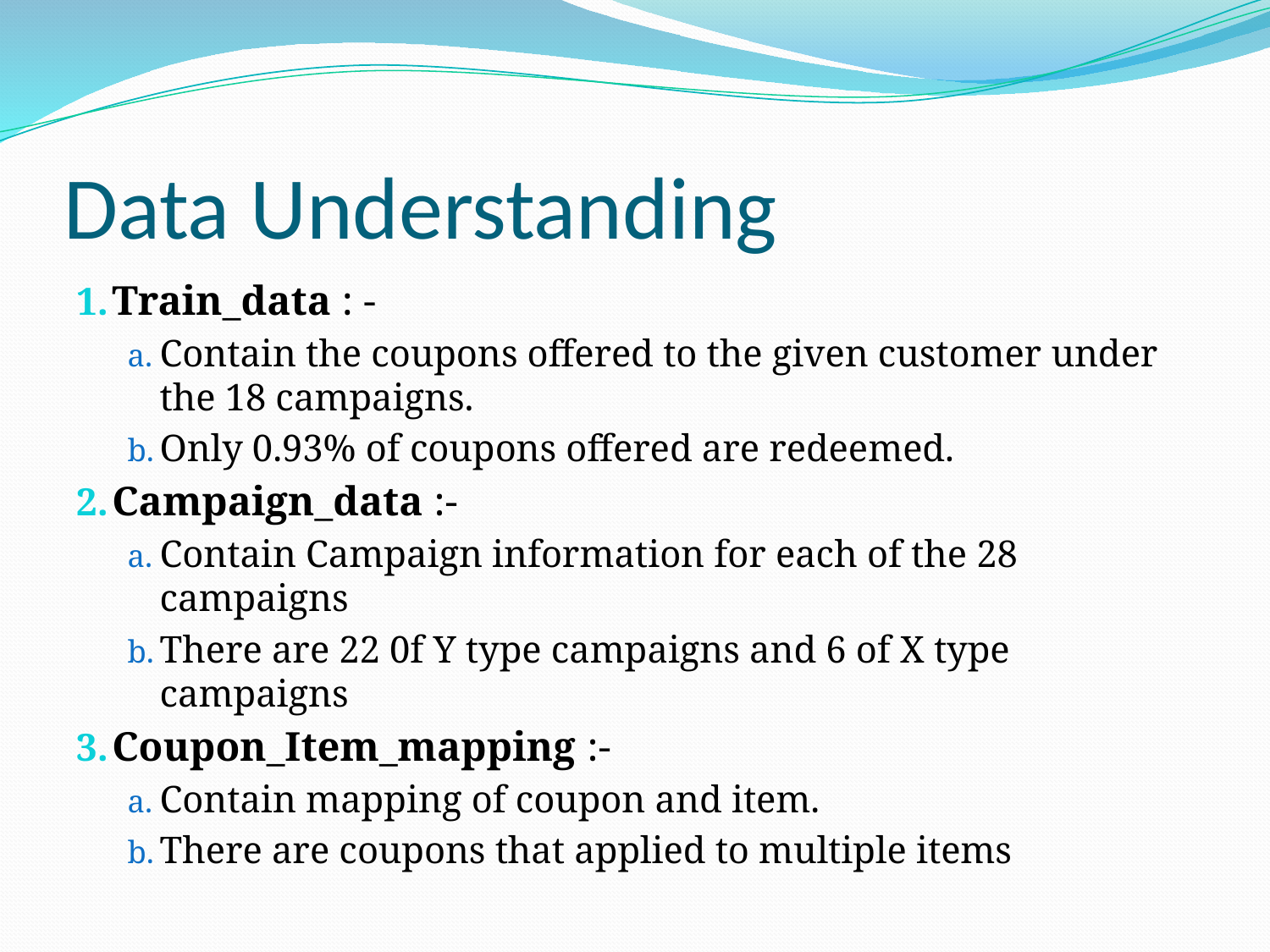

# Data Understanding
Train_data : -
Contain the coupons offered to the given customer under the 18 campaigns.
Only 0.93% of coupons offered are redeemed.
Campaign_data :-
Contain Campaign information for each of the 28 campaigns
There are 22 0f Y type campaigns and 6 of X type campaigns
Coupon_Item_mapping :-
Contain mapping of coupon and item.
There are coupons that applied to multiple items